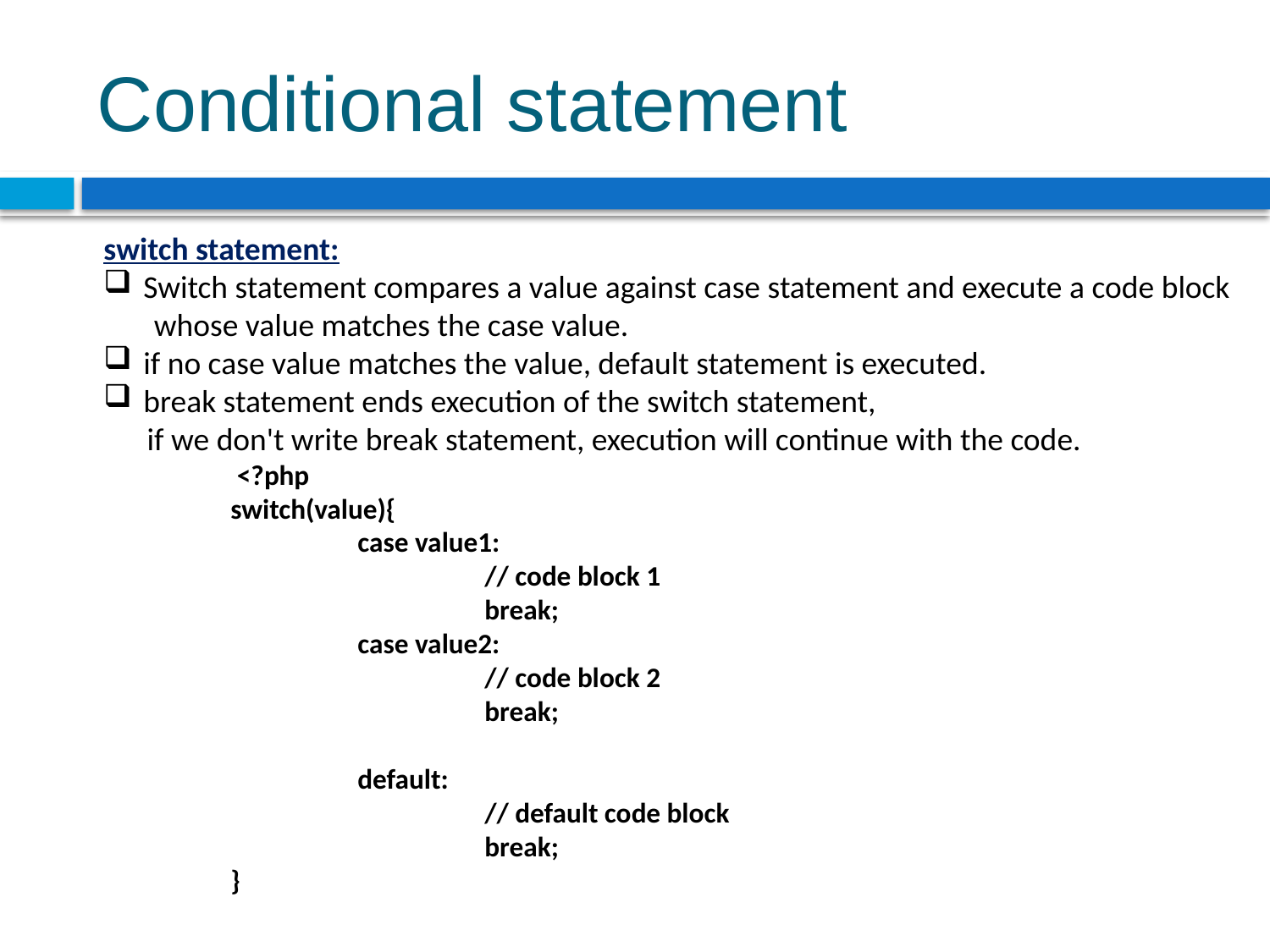

# Conditional statement
switch statement:
Switch statement compares a value against case statement and execute a code block
       whose value matches the case value.
if no case value matches the value, default statement is executed.
break statement ends execution of the switch statement,
      if we don't write break statement, execution will continue with the code.
	 <?php
	switch(value){
		case value1:
			// code block 1
			break;
		case value2:
			// code block 2
			break;

		default:
			// default code block
			break;
	}